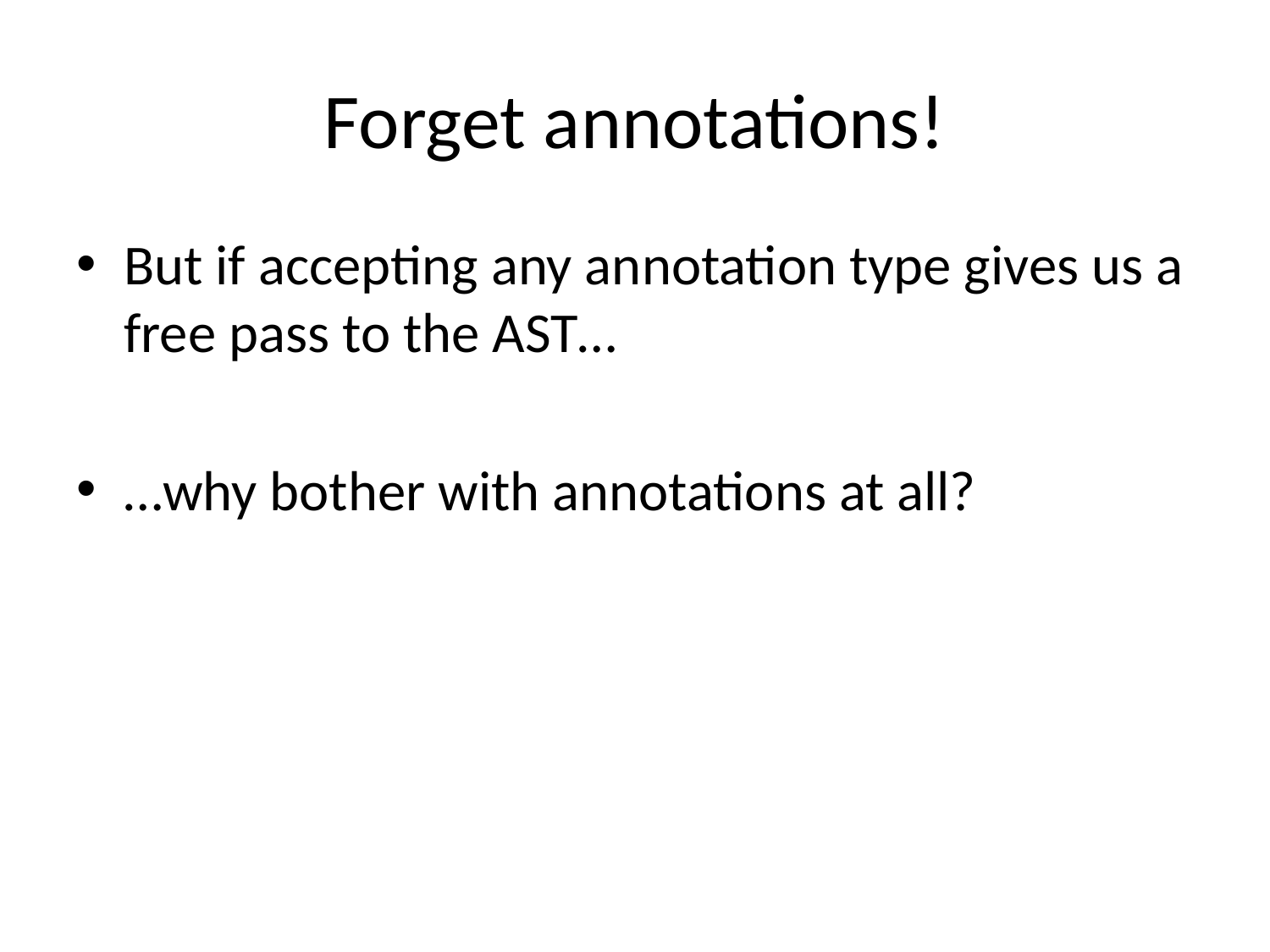

# Forget annotations!
But if accepting any annotation type gives us a free pass to the AST…

…why bother with annotations at all?